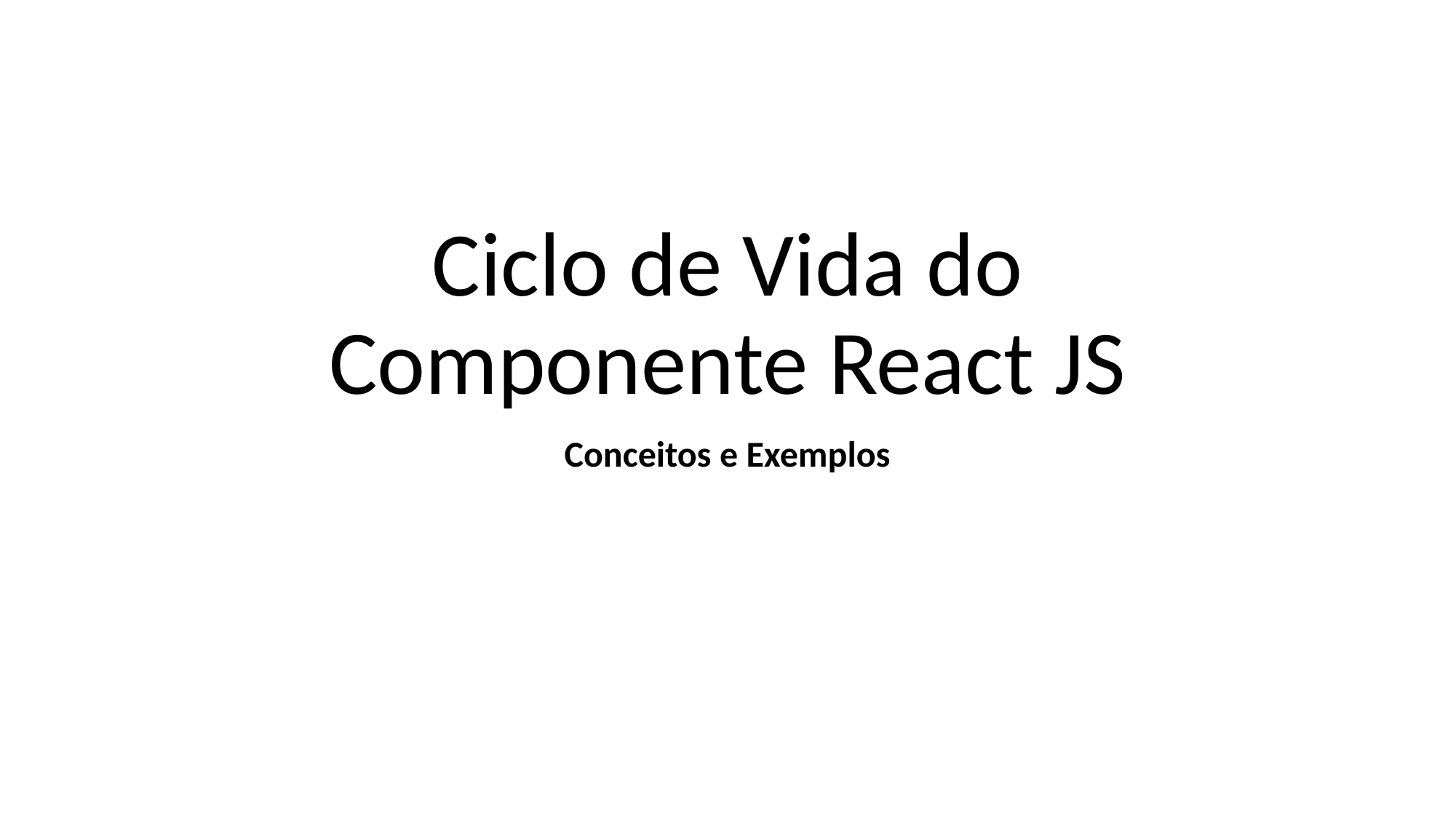

# Ciclo de Vida do Componente React JS
Conceitos e Exemplos